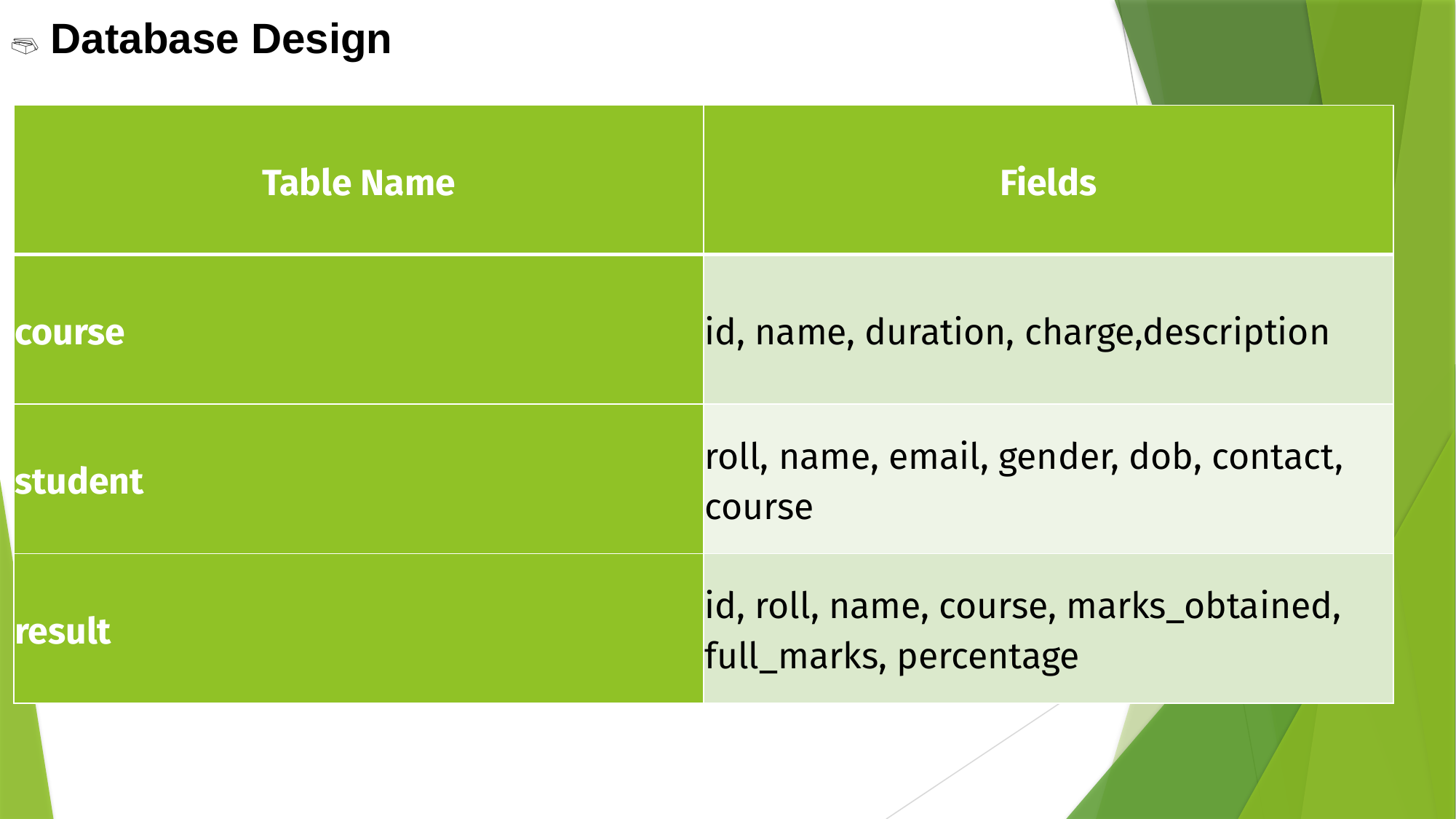

🗃 Database Design
| Table Name | Fields |
| --- | --- |
| course | id, name, duration, charge,description |
| student | roll, name, email, gender, dob, contact, course |
| result | id, roll, name, course, marks\_obtained, full\_marks, percentage |